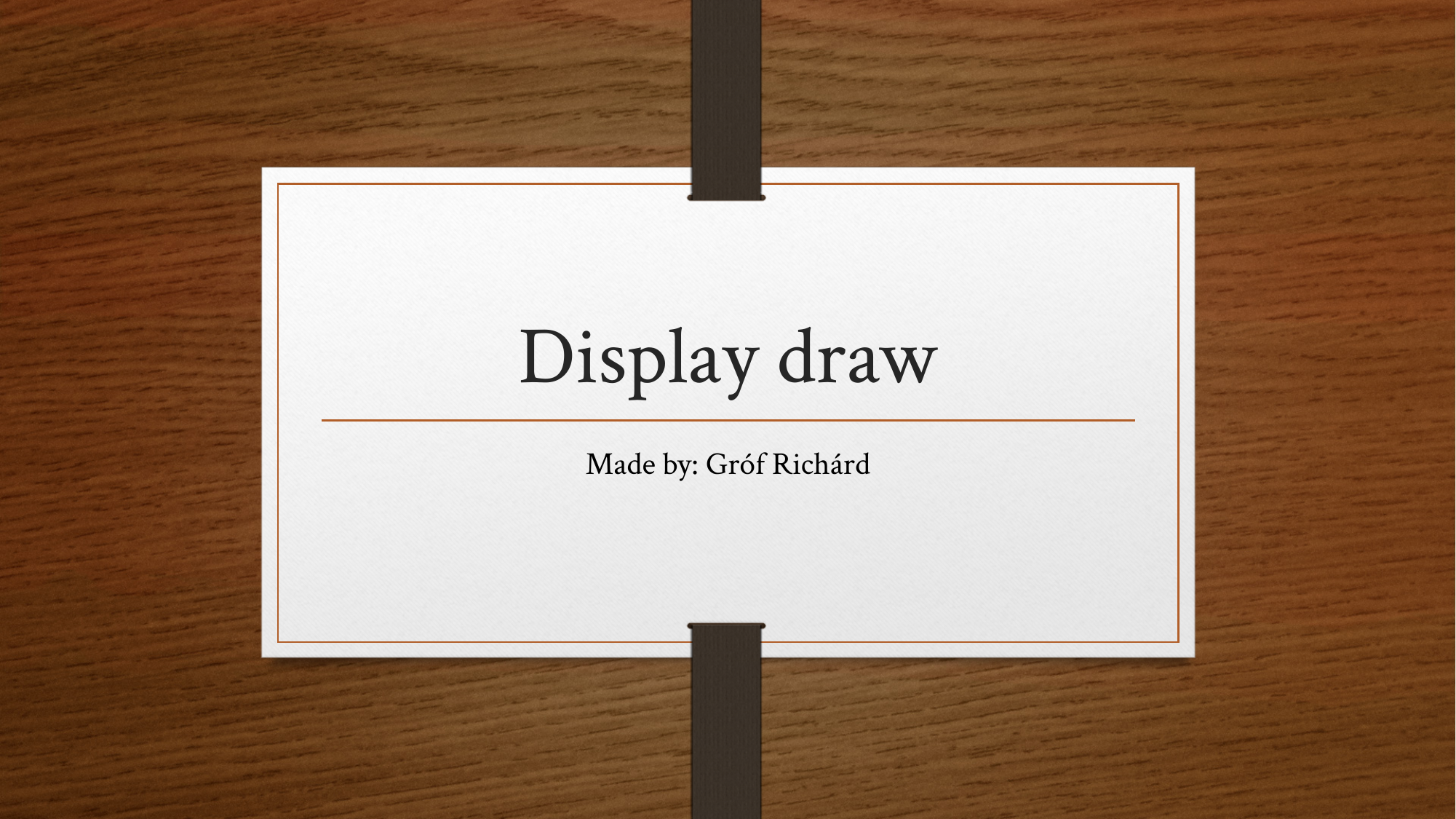

# Display draw
Made by: Gróf Richárd